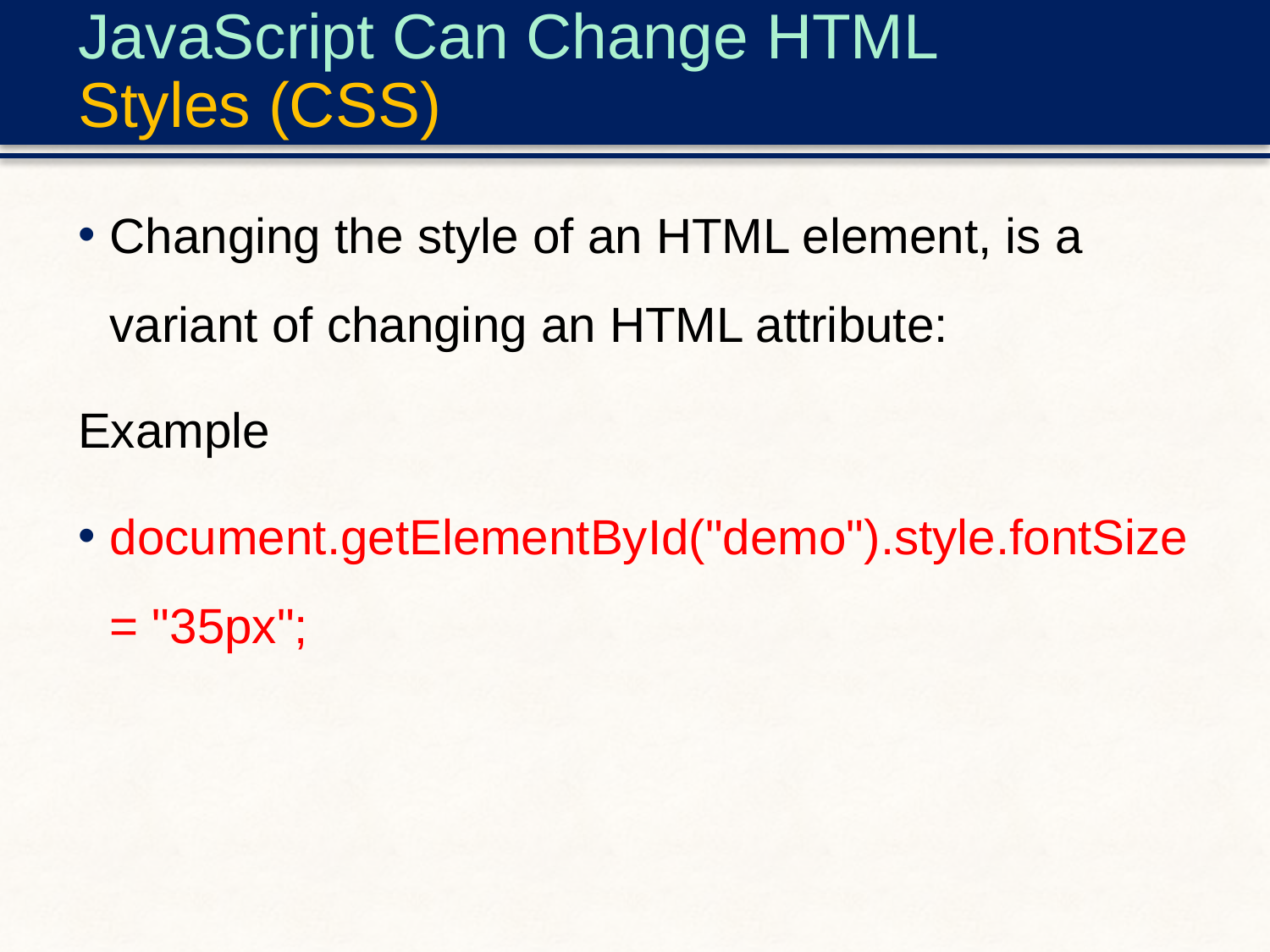

# JavaScript Can Change HTML Styles (CSS)
Changing the style of an HTML element, is a variant of changing an HTML attribute:
Example
document.getElementById("demo").style.fontSize = "35px";